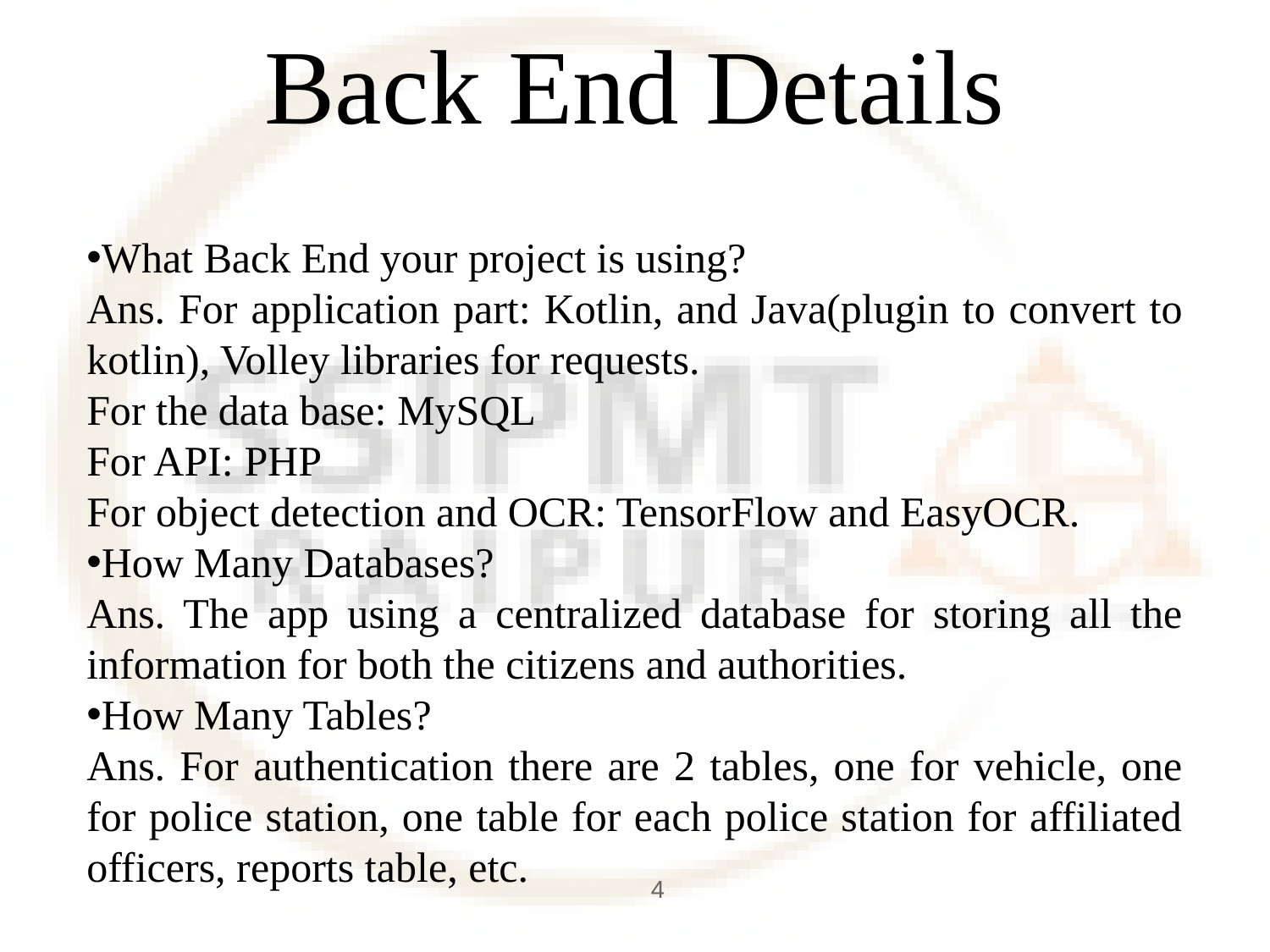

# Back End Details
What Back End your project is using?
Ans. For application part: Kotlin, and Java(plugin to convert to kotlin), Volley libraries for requests.
For the data base: MySQL
For API: PHP
For object detection and OCR: TensorFlow and EasyOCR.
How Many Databases?
Ans. The app using a centralized database for storing all the information for both the citizens and authorities.
How Many Tables?
Ans. For authentication there are 2 tables, one for vehicle, one for police station, one table for each police station for affiliated officers, reports table, etc.
4